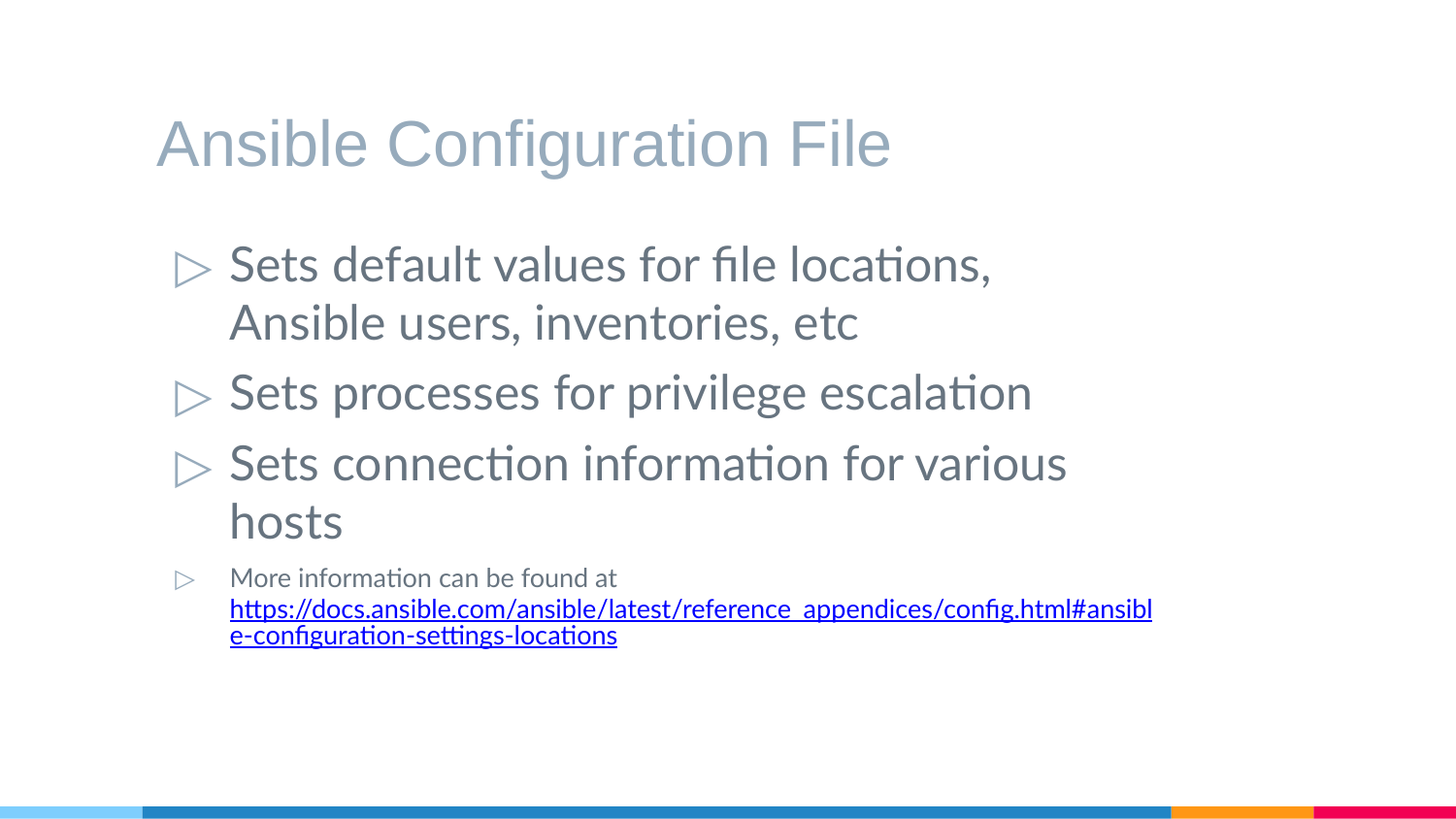

# Ansible Configuration File
Sets default values for file locations, Ansible users, inventories, etc
Sets processes for privilege escalation
Sets connection information for various hosts
More information can be found at https://docs.ansible.com/ansible/latest/reference_appendices/config.html#ansible-configuration-settings-locations